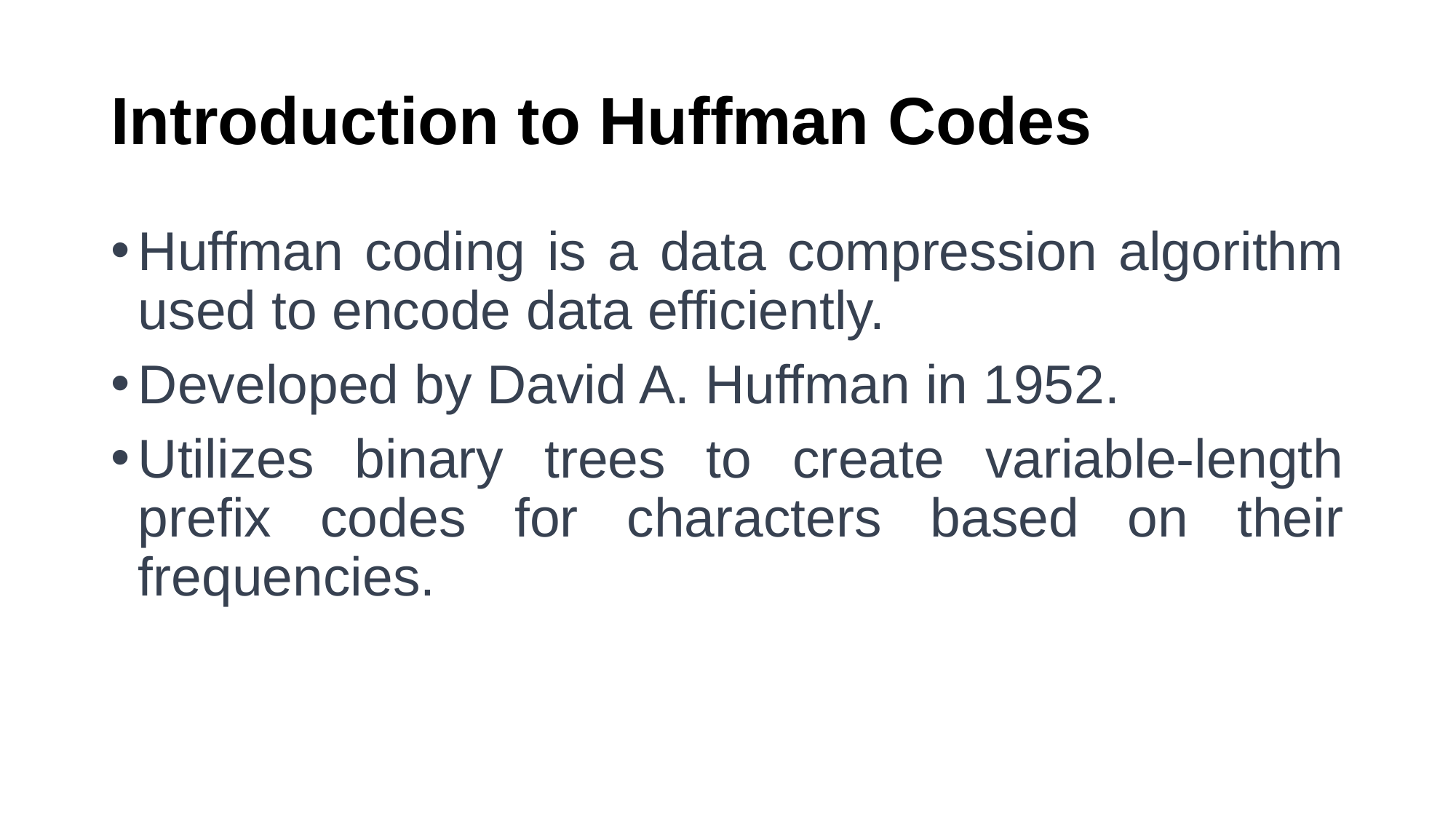

# Introduction to Huffman Codes
Huffman coding is a data compression algorithm used to encode data efficiently.
Developed by David A. Huffman in 1952.
Utilizes binary trees to create variable-length prefix codes for characters based on their frequencies.